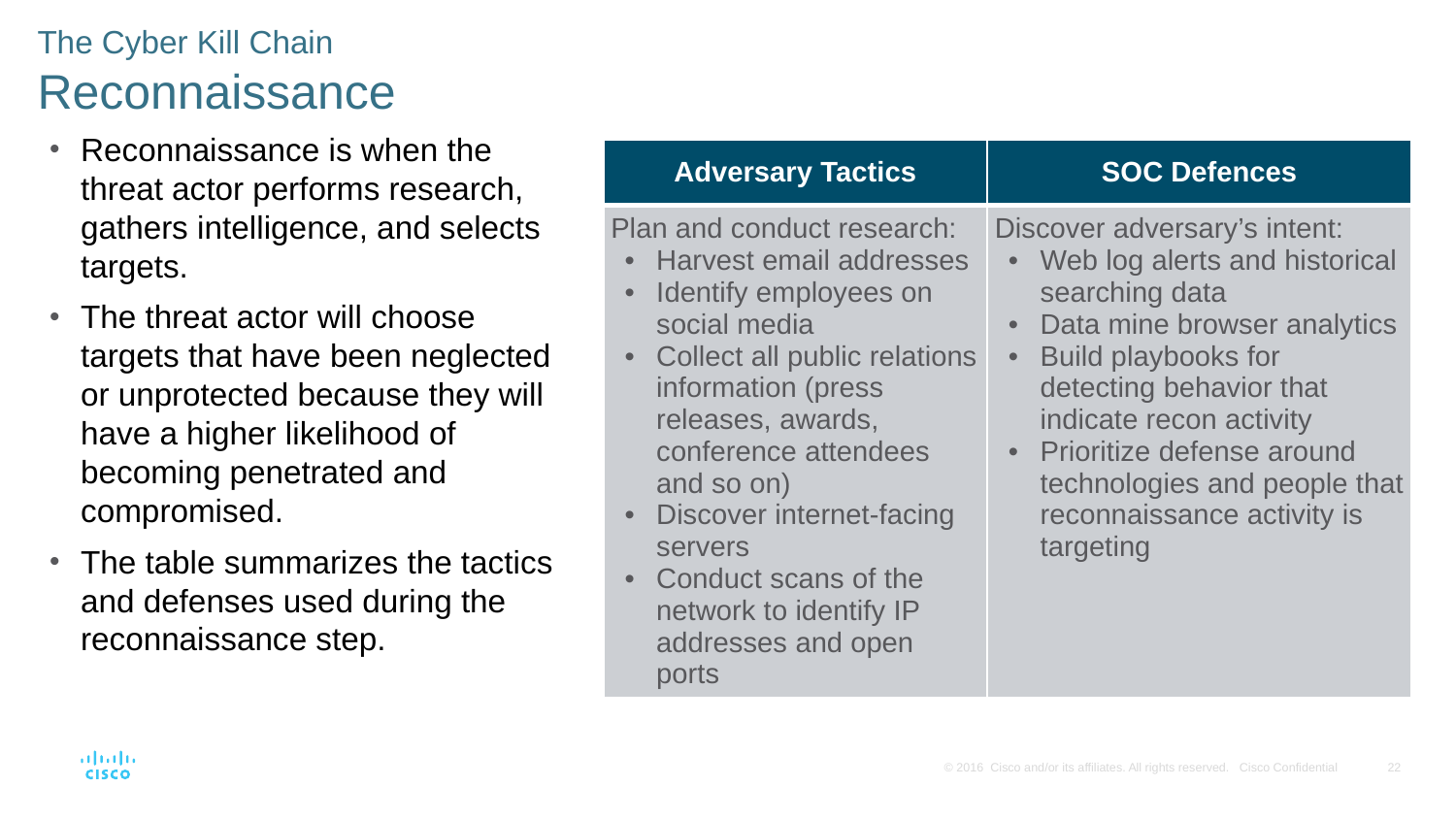

The Cyber Kill Chain
Reconnaissance
Reconnaissance is when the threat actor performs research, gathers intelligence, and selects targets.
The threat actor will choose targets that have been neglected or unprotected because they will have a higher likelihood of becoming penetrated and compromised.
The table summarizes the tactics and defenses used during the reconnaissance step.

| Adversary Tactics | SOC Defences |
| --- | --- |
| Plan and conduct research: Harvest email addresses Identify employees on social media Collect all public relations information (press releases, awards, conference attendees and so on) Discover internet-facing servers Conduct scans of the network to identify IP addresses and open ports | Discover adversary’s intent: Web log alerts and historical searching data Data mine browser analytics Build playbooks for detecting behavior that indicate recon activity Prioritize defense around technologies and people that reconnaissance activity is targeting |